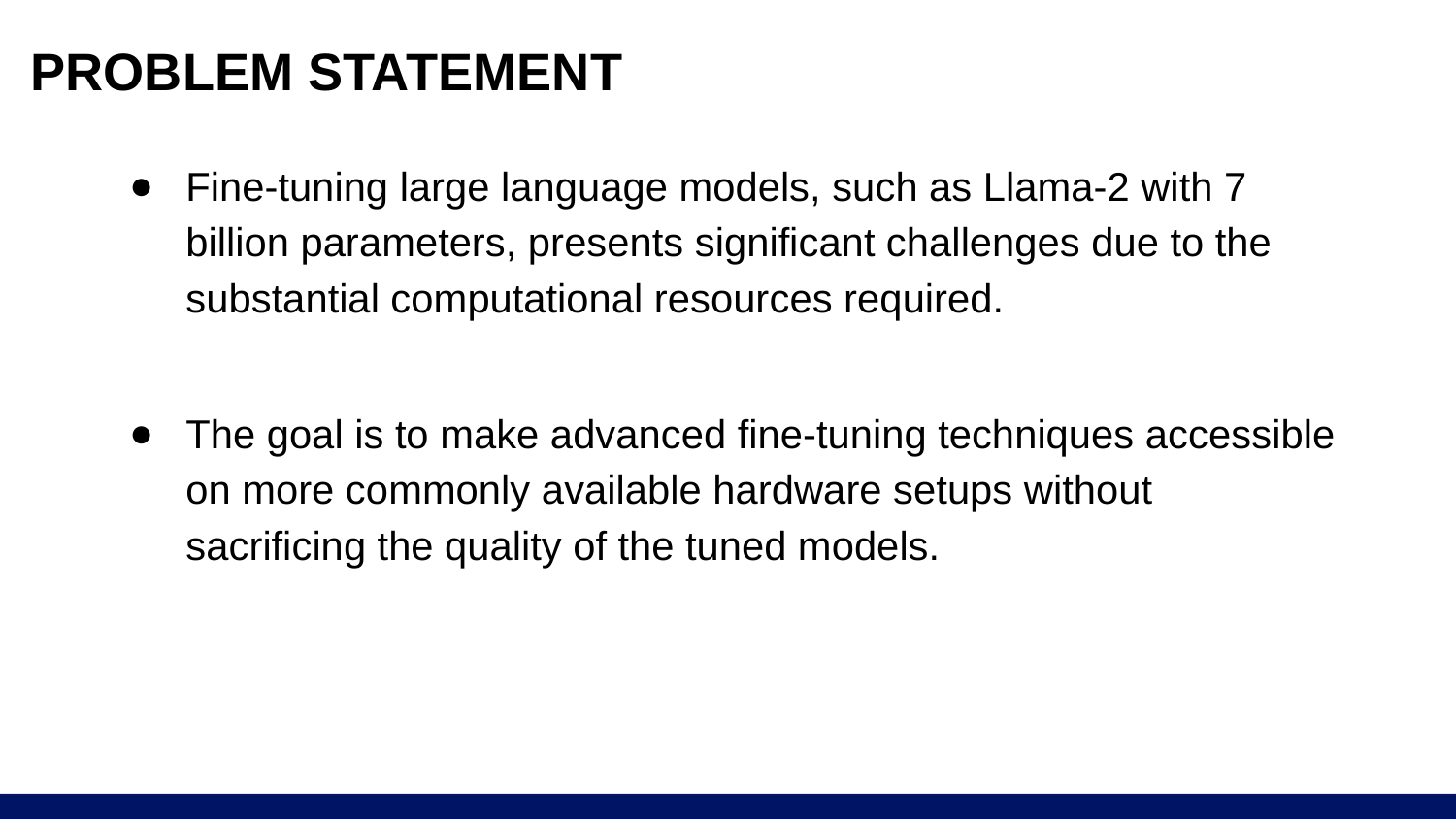

# PROBLEM STATEMENT
Fine-tuning large language models, such as Llama-2 with 7 billion parameters, presents significant challenges due to the substantial computational resources required.

The goal is to make advanced fine-tuning techniques accessible on more commonly available hardware setups without sacrificing the quality of the tuned models.